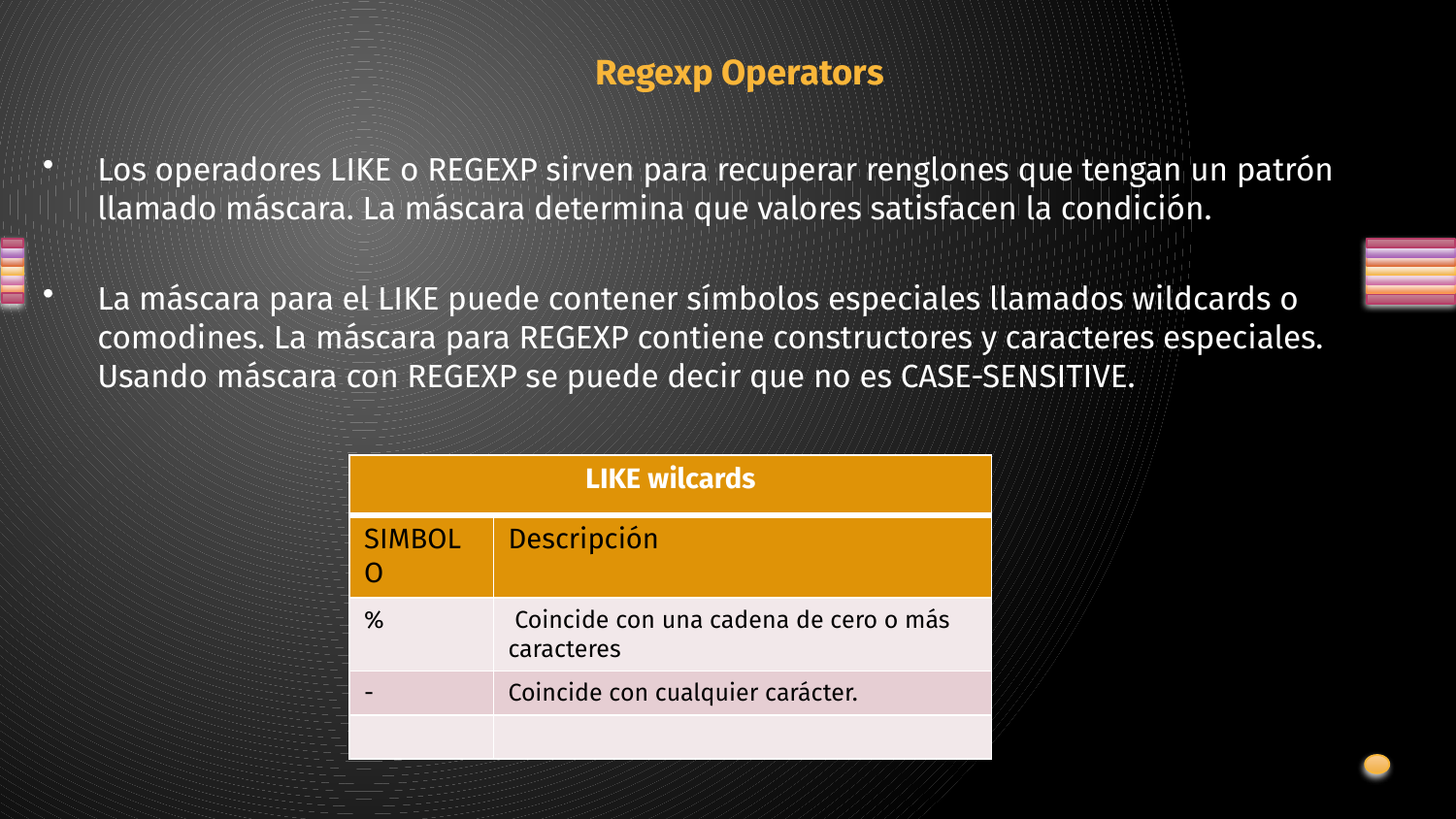

# Regexp Operators
Los operadores LIKE o REGEXP sirven para recuperar renglones que tengan un patrón llamado máscara. La máscara determina que valores satisfacen la condición.

La máscara para el LIKE puede contener símbolos especiales llamados wildcards o comodines. La máscara para REGEXP contiene constructores y caracteres especiales. Usando máscara con REGEXP se puede decir que no es CASE-SENSITIVE.
| LIKE wilcards |  |
| --- | --- |
| SIMBOLO | Descripción |
| % | Coincide con una cadena de cero o más caracteres |
| - | Coincide con cualquier carácter. |
|  |  |